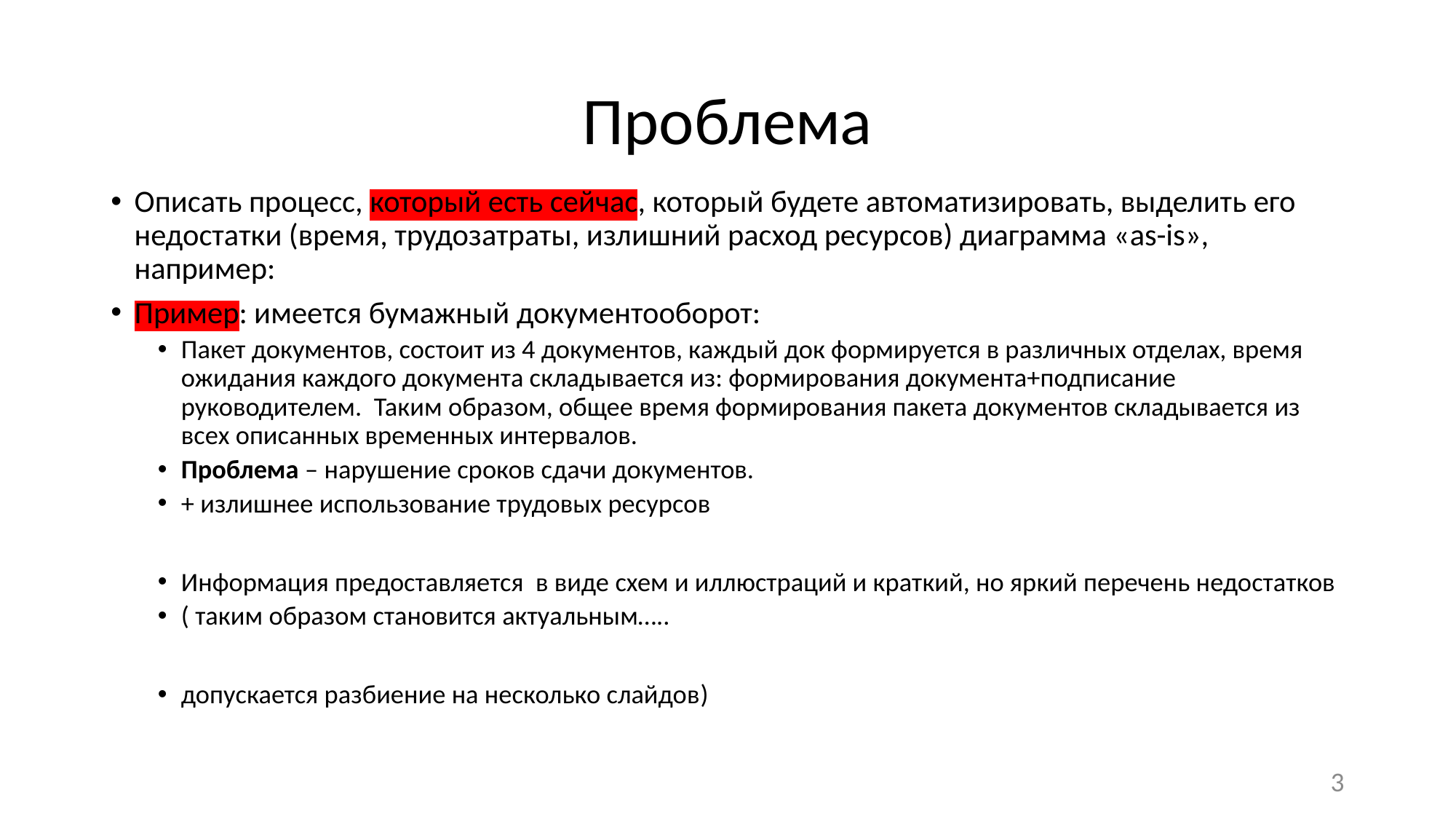

# Проблема
Описать процесс, который есть сейчас, который будете автоматизировать, выделить его недостатки (время, трудозатраты, излишний расход ресурсов) диаграмма «as-is», например:
Пример: имеется бумажный документооборот:
Пакет документов, состоит из 4 документов, каждый док формируется в различных отделах, время ожидания каждого документа складывается из: формирования документа+подписание руководителем.  Таким образом, общее время формирования пакета документов складывается из всех описанных временных интервалов.
Проблема – нарушение сроков сдачи документов.
+ излишнее использование трудовых ресурсов

Информация предоставляется  в виде схем и иллюстраций и краткий, но яркий перечень недостатков
( таким образом становится актуальным…..

допускается разбиение на несколько слайдов)
3